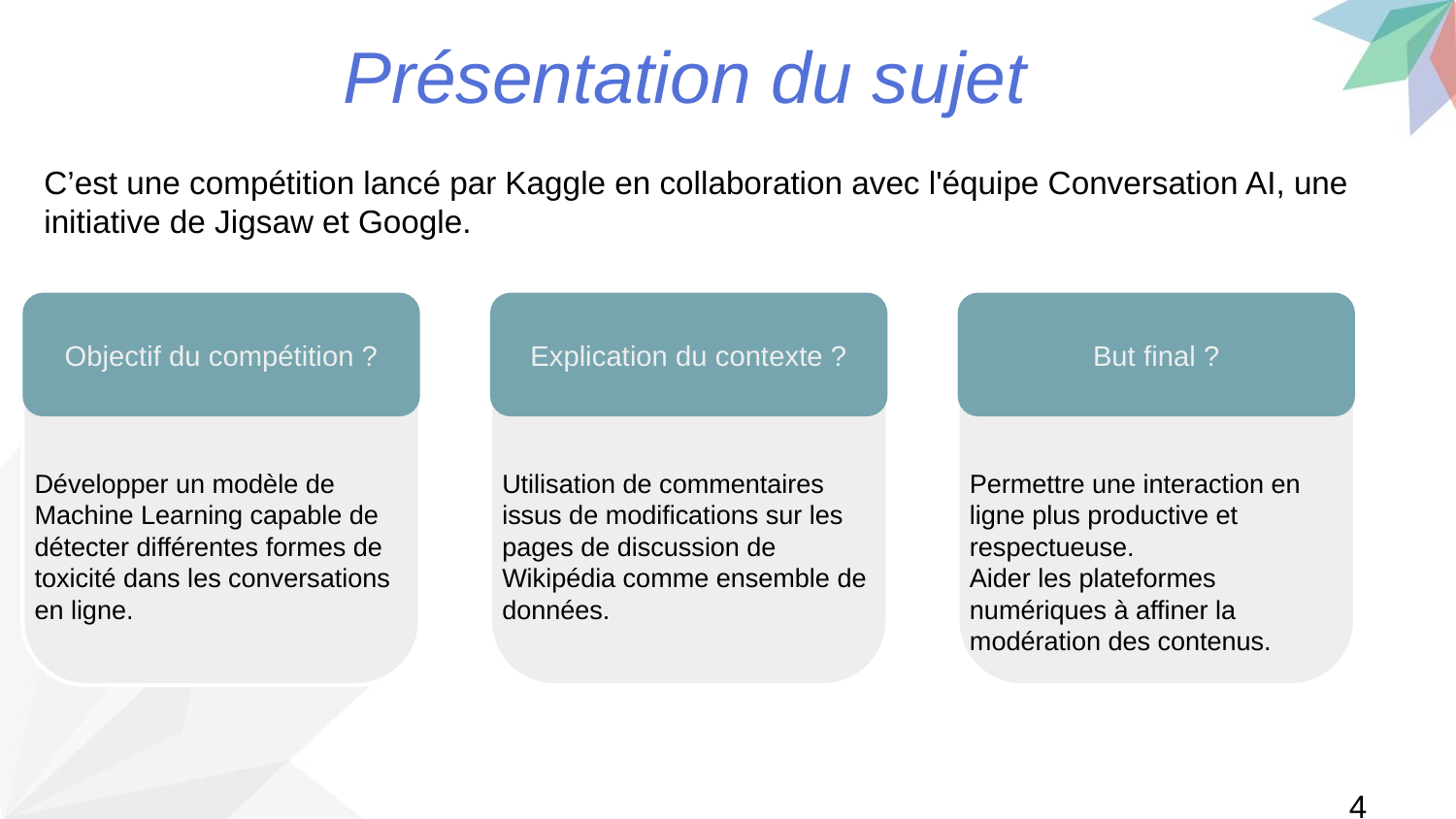

Présentation du sujet
C’est une compétition lancé par Kaggle en collaboration avec l'équipe Conversation AI, une initiative de Jigsaw et Google.
Objectif du compétition ?

Développer un modèle de Machine Learning capable de détecter différentes formes de toxicité dans les conversations en ligne.

Explication du contexte ?

Utilisation de commentaires issus de modifications sur les pages de discussion de Wikipédia comme ensemble de données.

But final ?

Permettre une interaction en ligne plus productive et respectueuse.
Aider les plateformes numériques à affiner la modération des contenus.

4